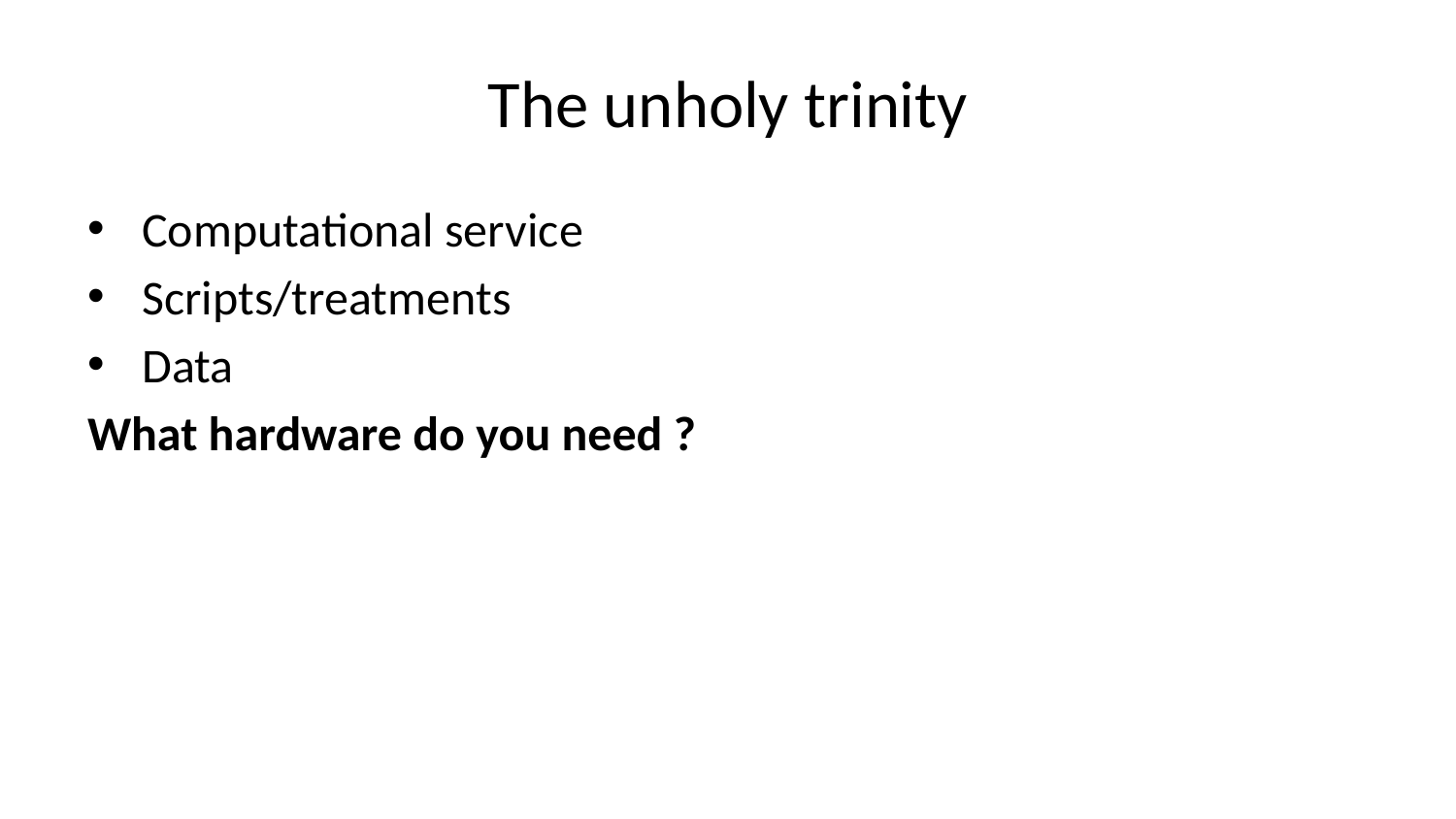

# The unholy trinity
Computational service
Scripts/treatments
Data
What hardware do you need ?